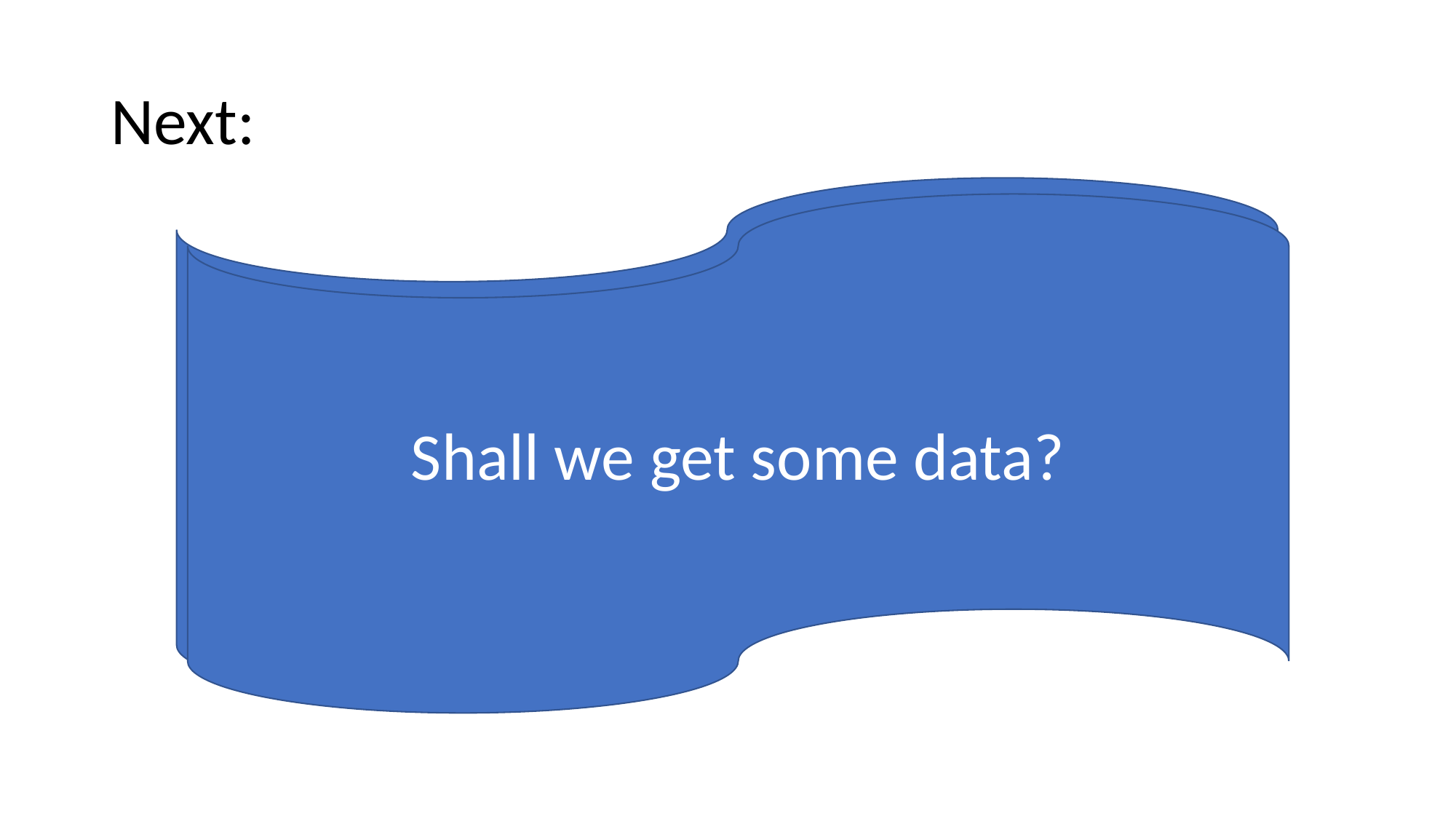

# Next:
Exam
Shall we get some data?